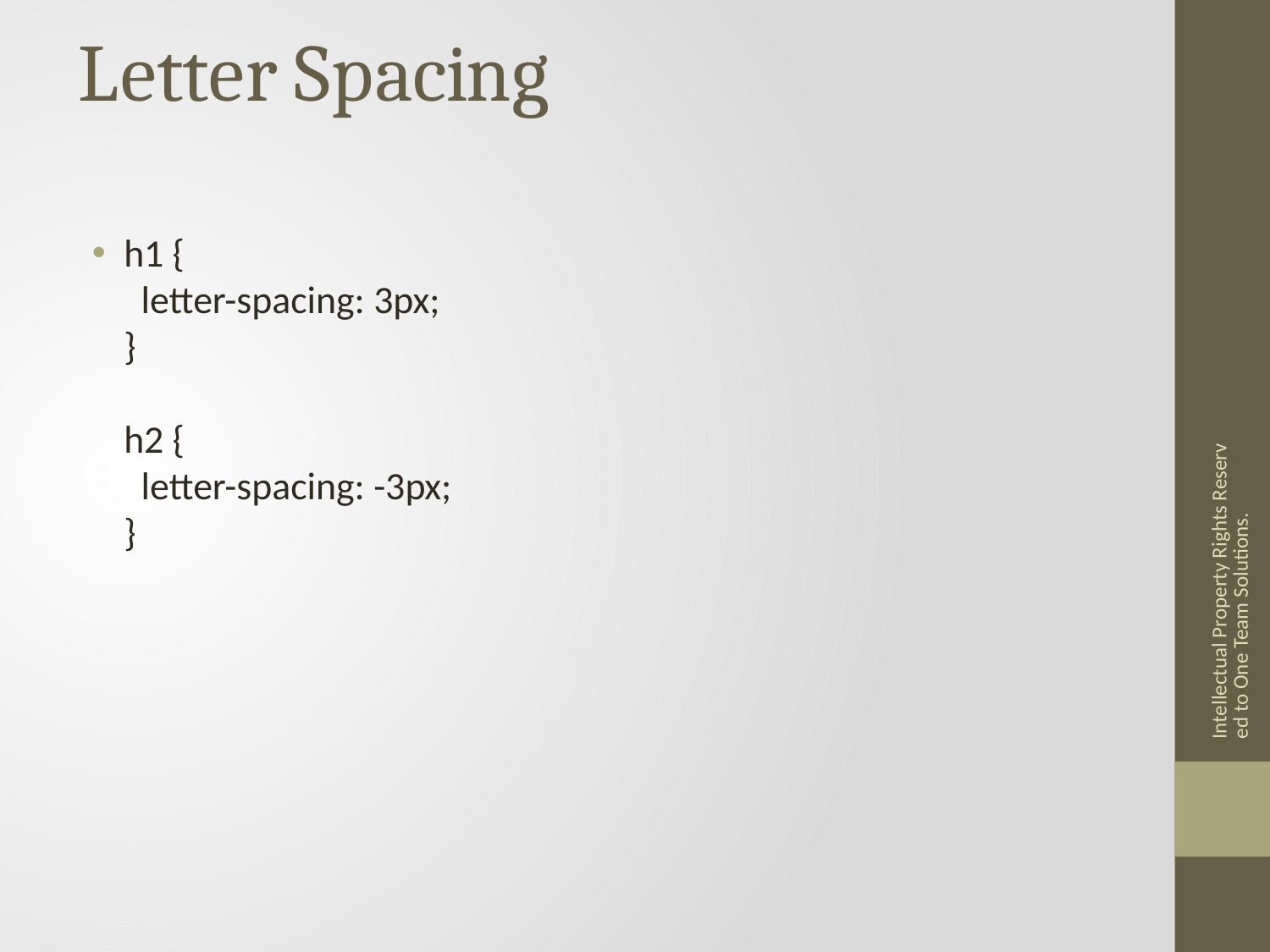

# Letter Spacing
h1 {
  letter-spacing: 3px;
}
h2 {
  letter-spacing: -3px;
}
Intellectual Property Rights Reserved to One Team Solutions.